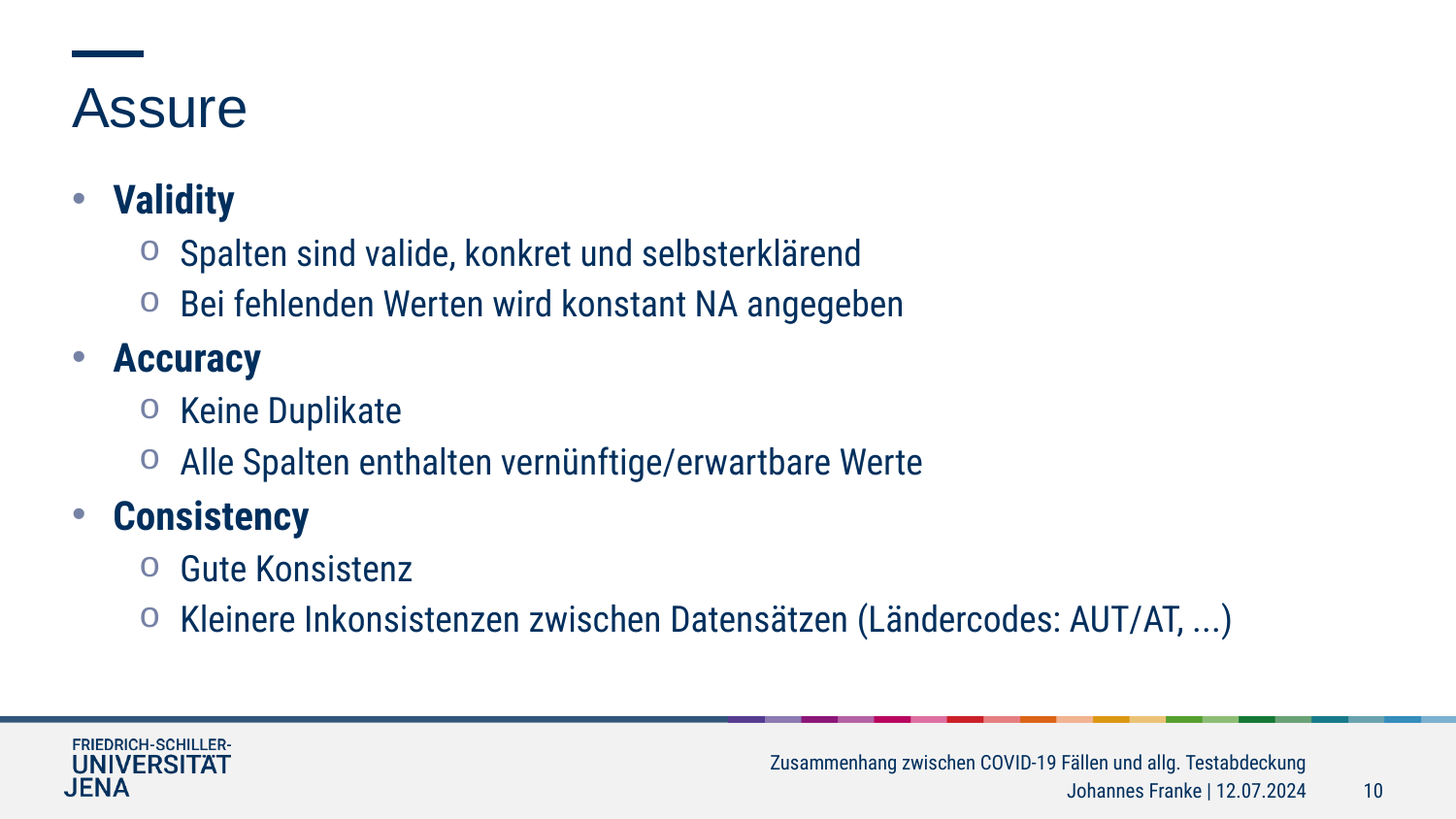

Assure
Validity
Spalten sind valide, konkret und selbsterklärend
Bei fehlenden Werten wird konstant NA angegeben
Accuracy
Keine Duplikate
Alle Spalten enthalten vernünftige/erwartbare Werte
Consistency
Gute Konsistenz
Kleinere Inkonsistenzen zwischen Datensätzen (Ländercodes: AUT/AT, ...)
Zusammenhang zwischen COVID-19 Fällen und allg. Testabdeckung

Johannes Franke | 12.07.2024